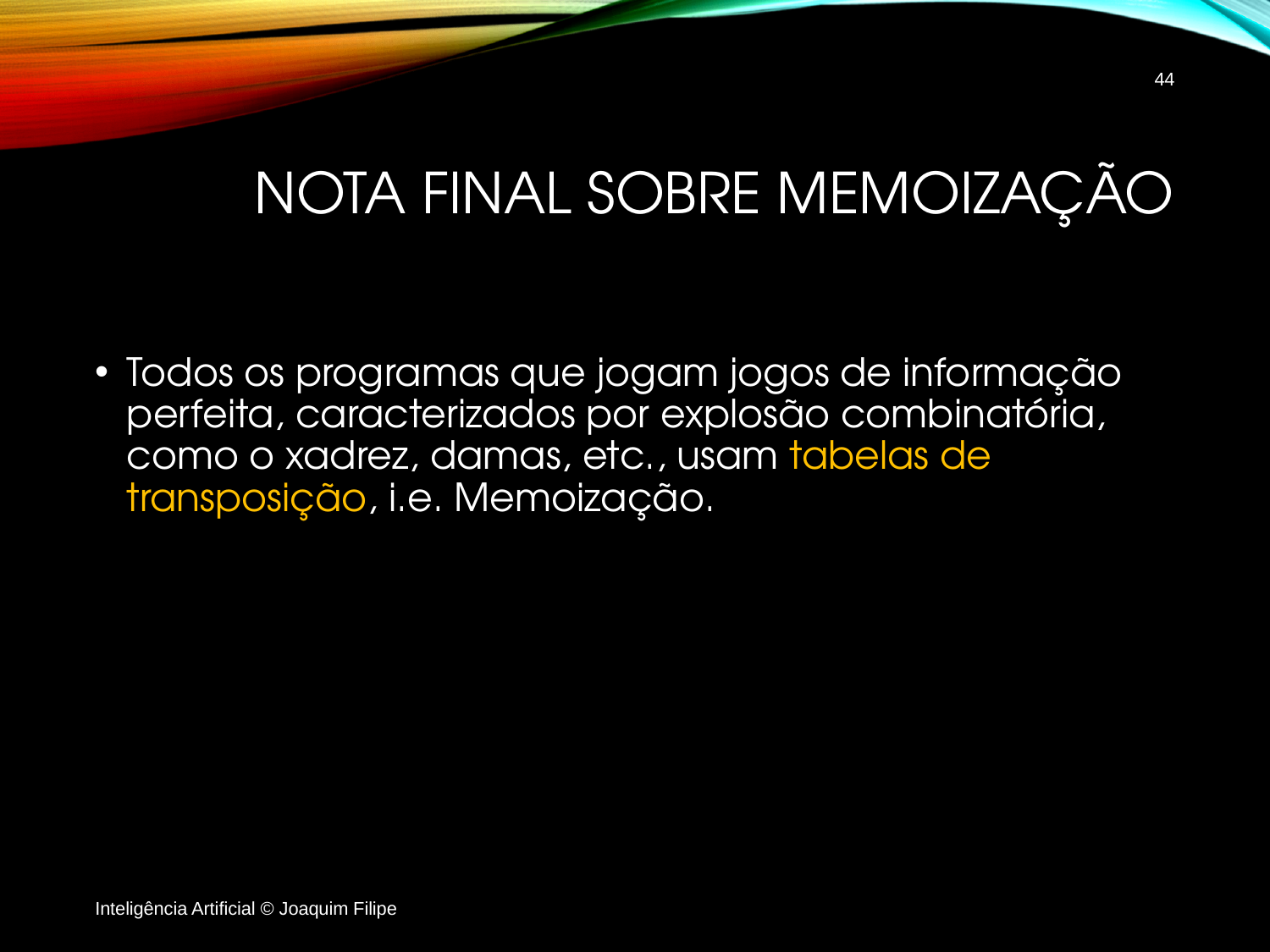

44
# Nota final sobre memoização
Todos os programas que jogam jogos de informação perfeita, caracterizados por explosão combinatória, como o xadrez, damas, etc., usam tabelas de transposição, i.e. Memoização.
Inteligência Artificial © Joaquim Filipe